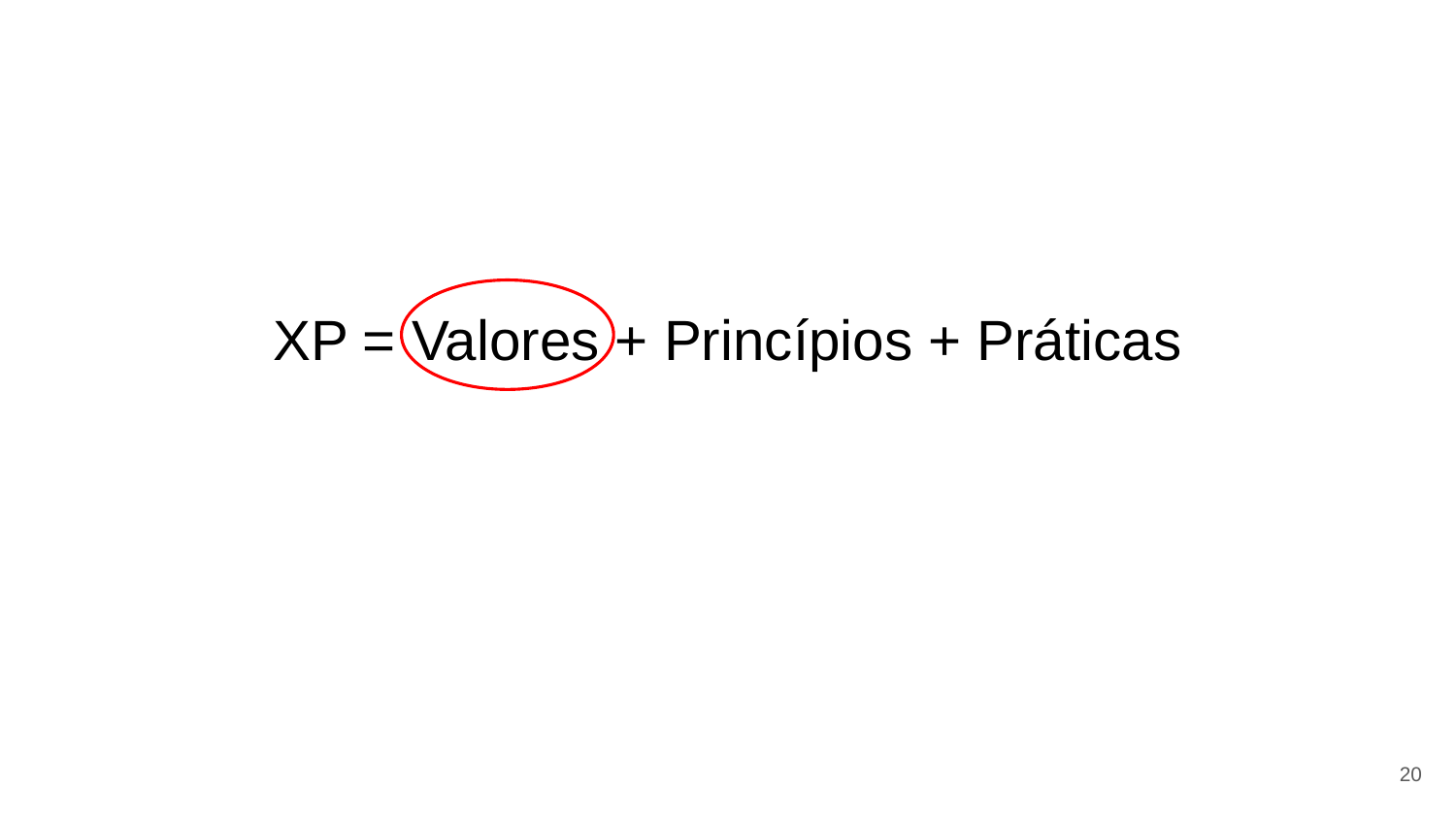

# XP = Valores + Princípios + Práticas
20